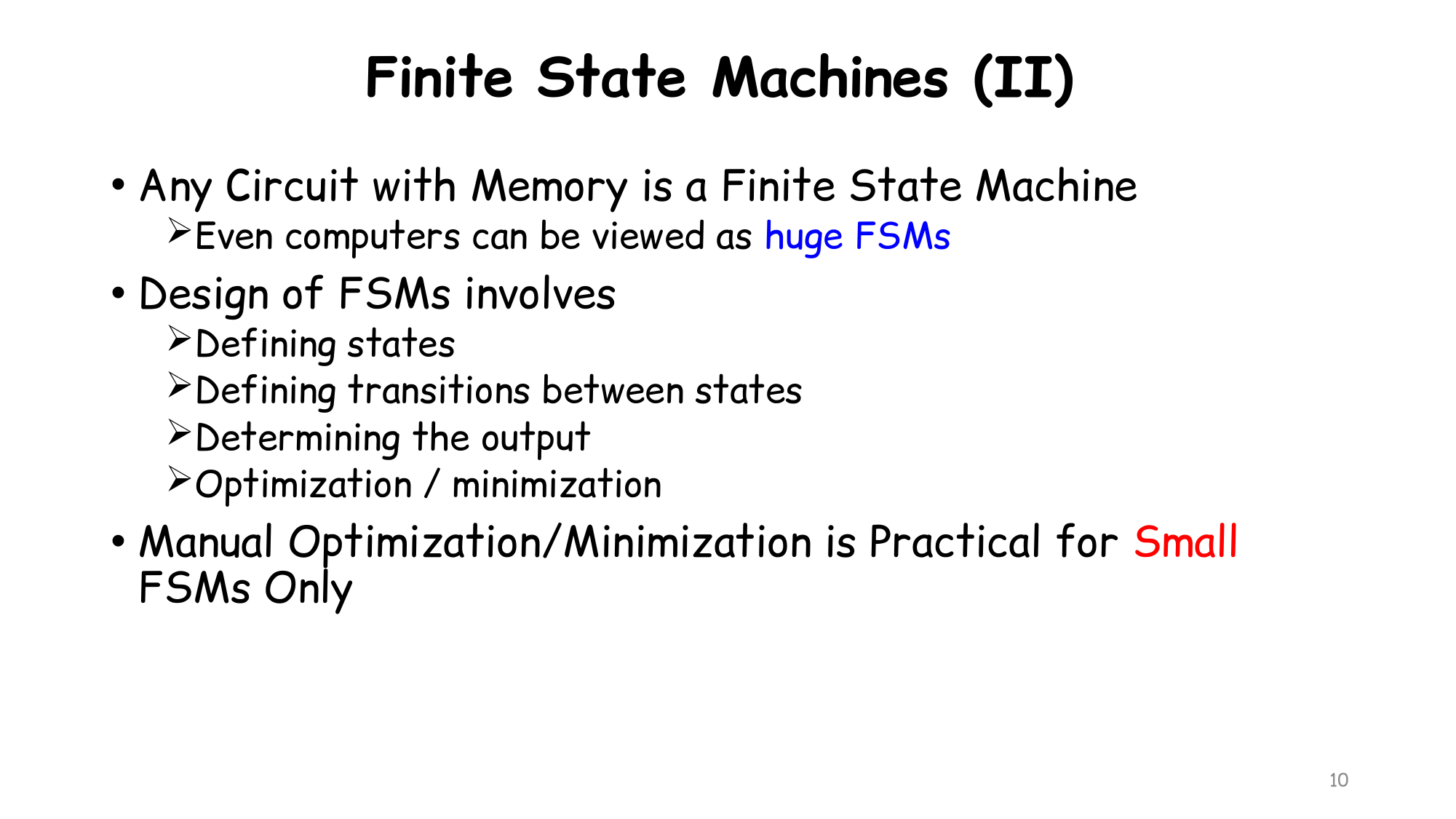

# Finite State Machines (II)
Any Circuit with Memory is a Finite State Machine
Even computers can be viewed as huge FSMs
Design of FSMs involves
Defining states
Defining transitions between states
Determining the output
Optimization / minimization
Manual Optimization/Minimization is Practical for Small FSMs Only
10